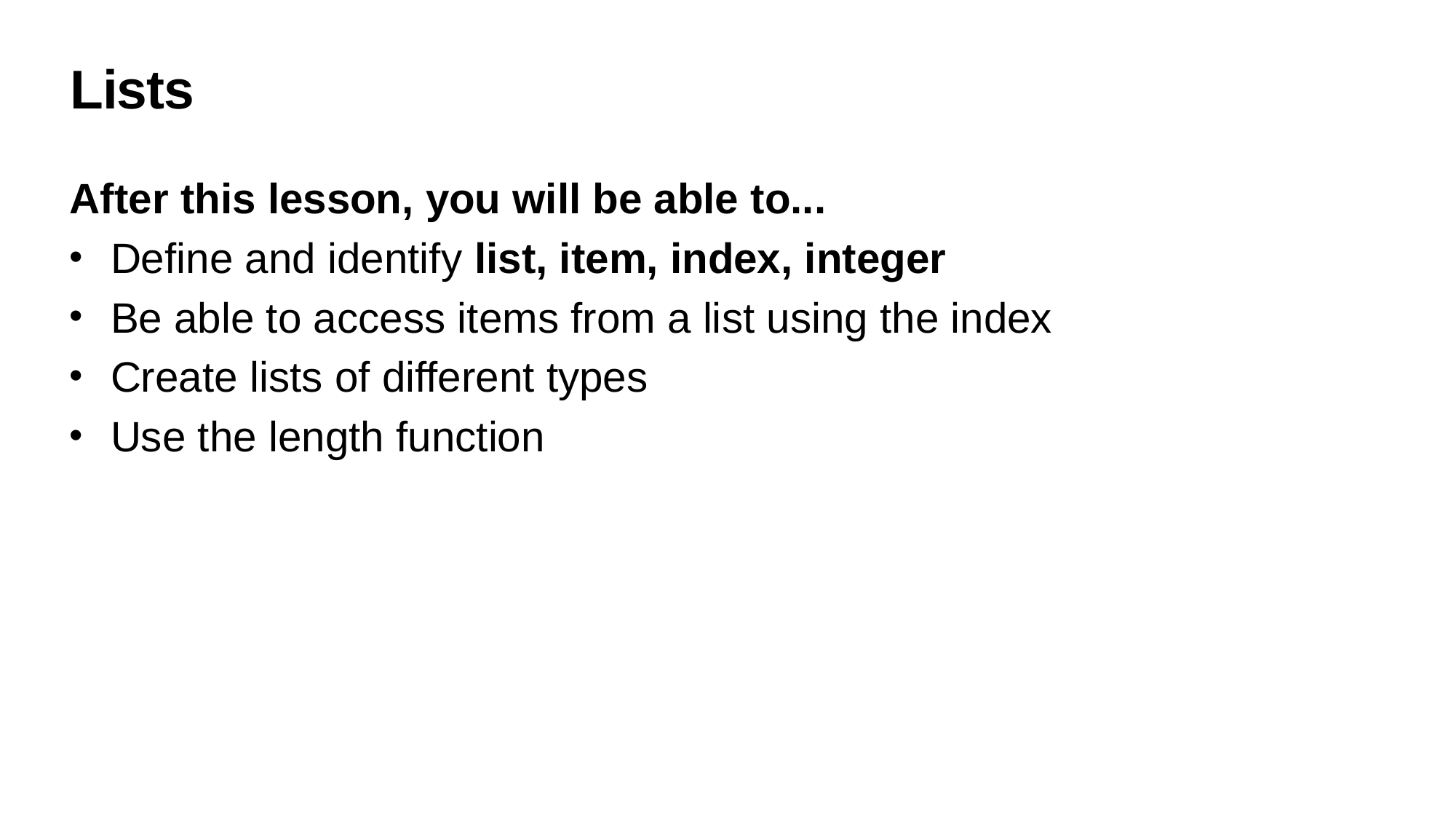

# Lists
After this lesson, you will be able to...
Define and identify list, item, index, integer
Be able to access items from a list using the index
Create lists of different types
Use the length function